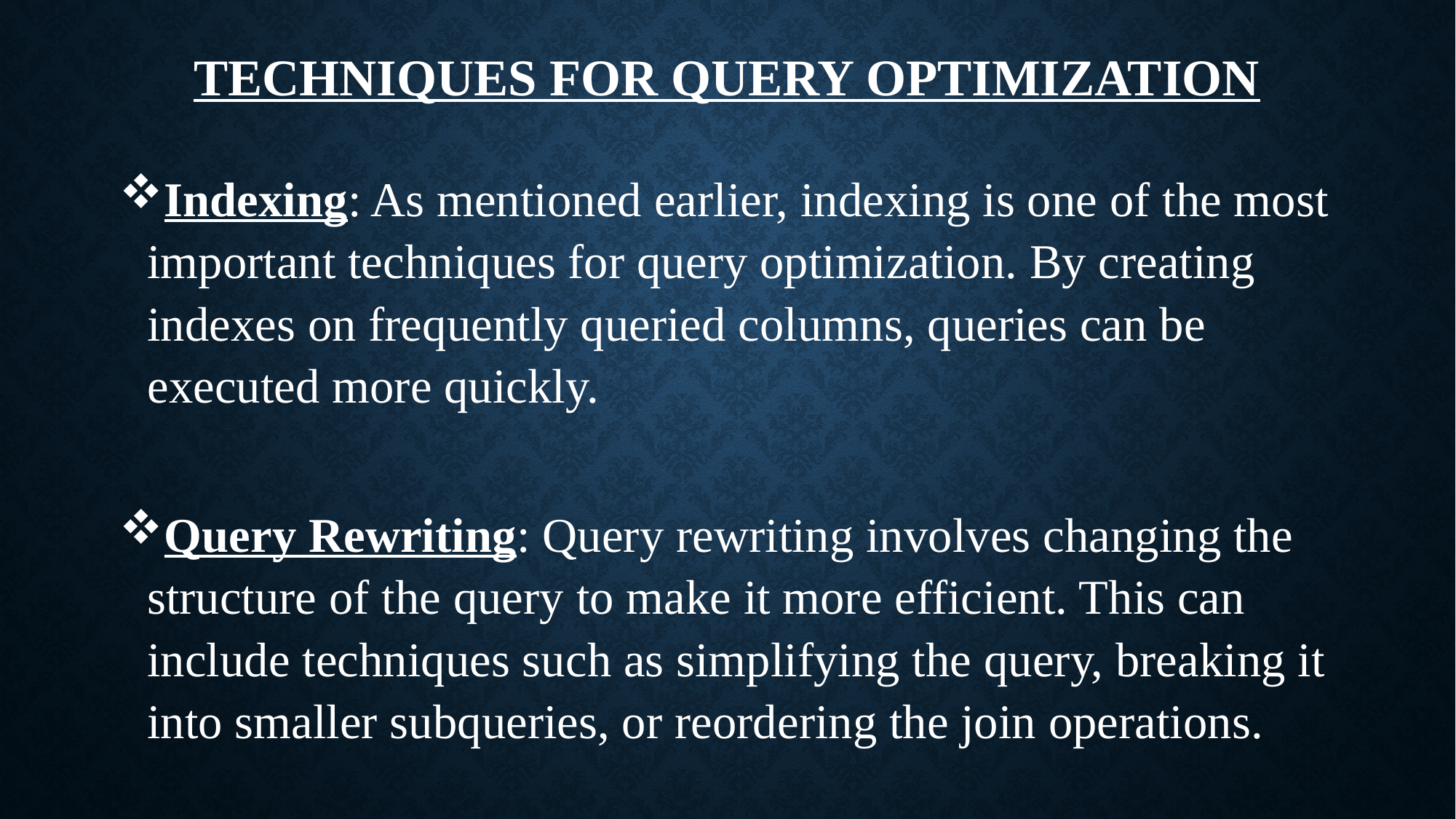

# TECHNIQUES FOR QUERY OPTIMIZATION
Indexing: As mentioned earlier, indexing is one of the most important techniques for query optimization. By creating indexes on frequently queried columns, queries can be executed more quickly.

Query Rewriting: Query rewriting involves changing the structure of the query to make it more efficient. This can include techniques such as simplifying the query, breaking it into smaller subqueries, or reordering the join operations.